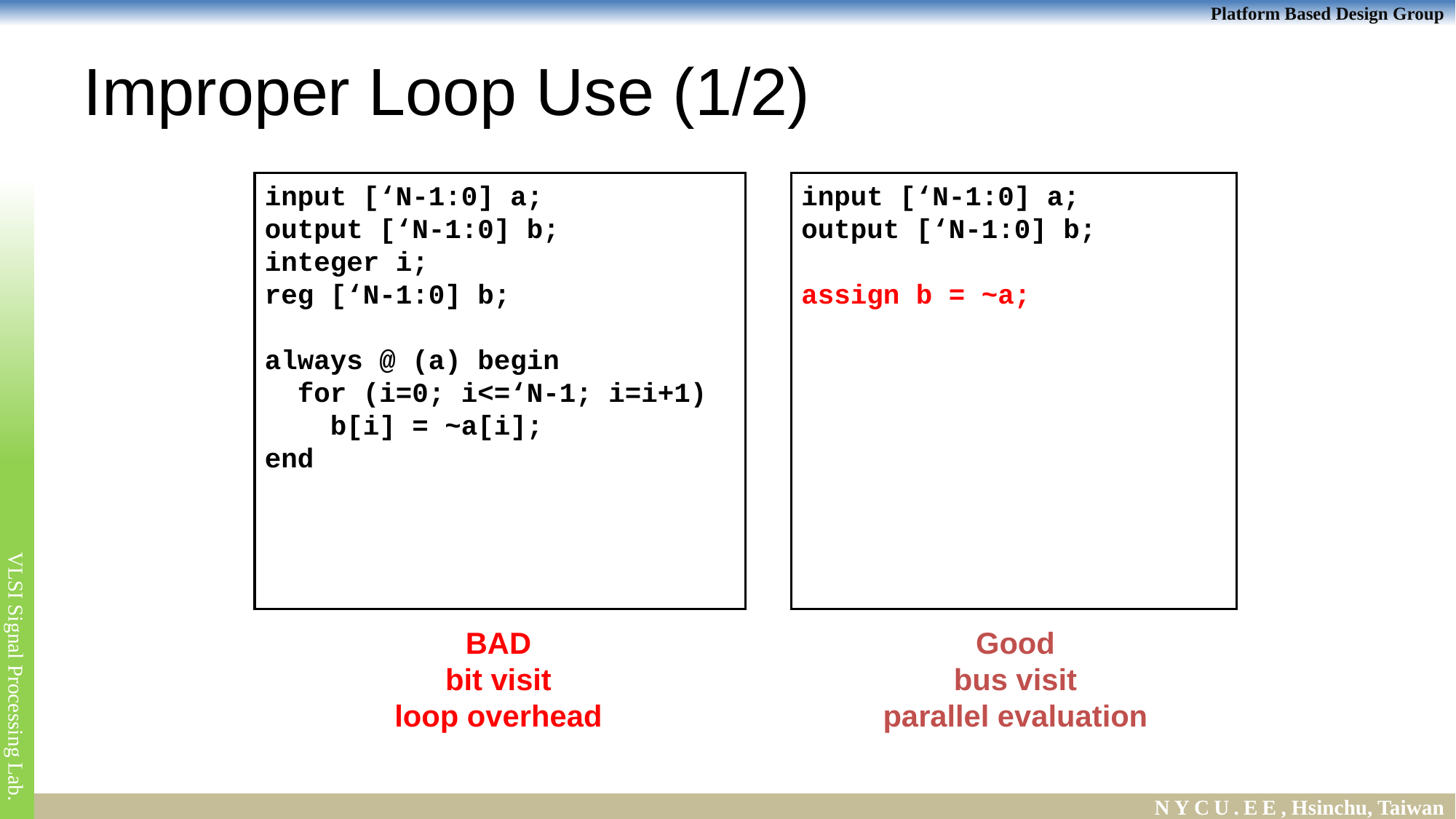

# Improper Loop Use (1/2)
input [‘N-1:0] a;
output [‘N-1:0] b;
integer i;
reg [‘N-1:0] b;

always @ (a) begin
  for (i=0; i<=‘N-1; i=i+1)
    b[i] = ~a[i];
end

input [‘N-1:0] a;
output [‘N-1:0] b;

assign b = ~a;

BAD
bit visit
loop overhead
Good
bus visit
parallel evaluation
45